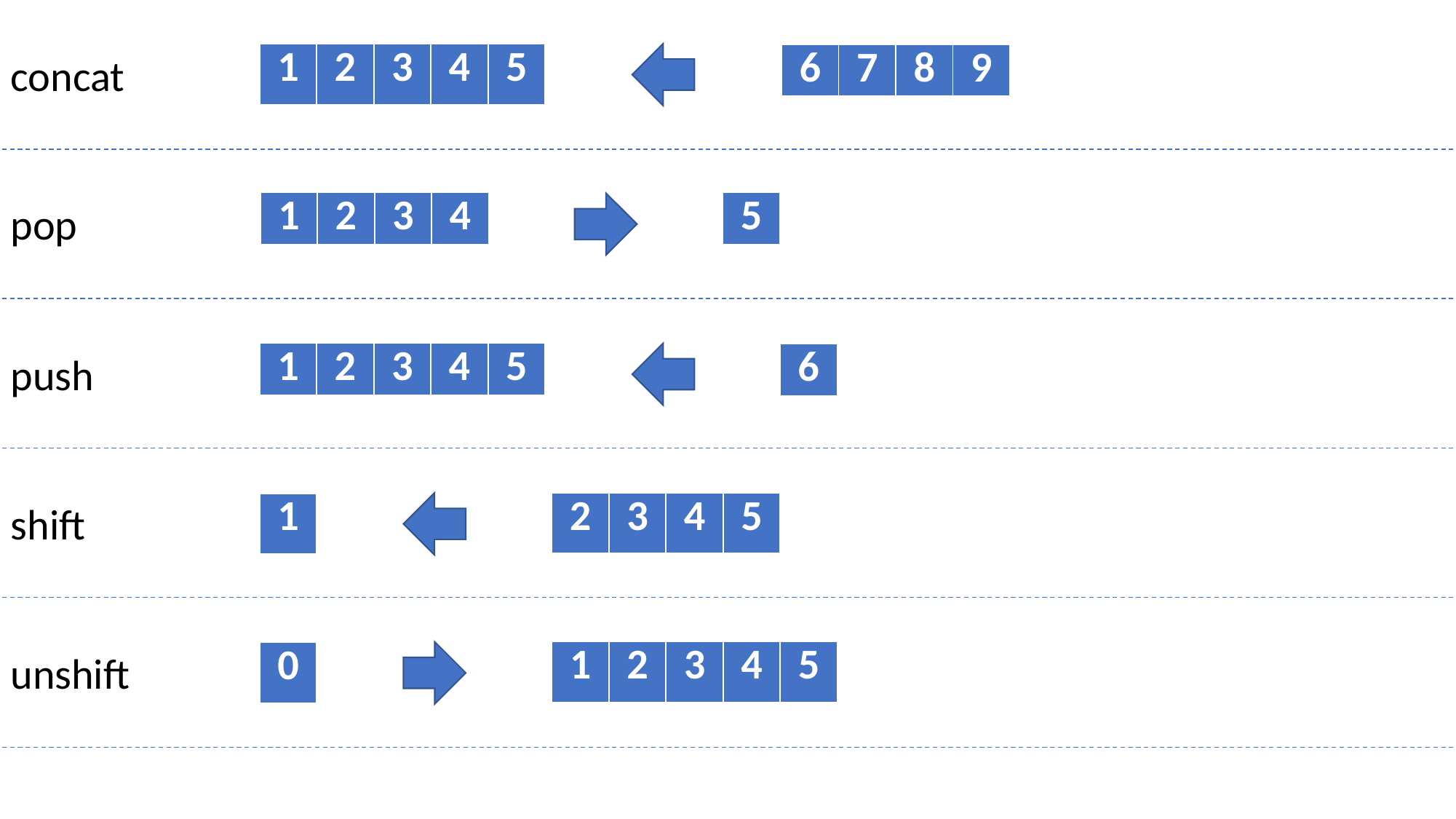

concat
| 1 | 2 | 3 | 4 | 5 |
| --- | --- | --- | --- | --- |

| 6 | 7 | 8 | 9 |
| --- | --- | --- | --- |

pop
| 1 | 2 | 3 | 4 |
| --- | --- | --- | --- |
| 5 |
| --- |

push
| 1 | 2 | 3 | 4 | 5 |
| --- | --- | --- | --- | --- |

| 6 |
| --- |

shift

| 2 | 3 | 4 | 5 |
| --- | --- | --- | --- |
| 1 |
| --- |

unshift
| 1 | 2 | 3 | 4 | 5 |
| --- | --- | --- | --- | --- |

| 0 |
| --- |